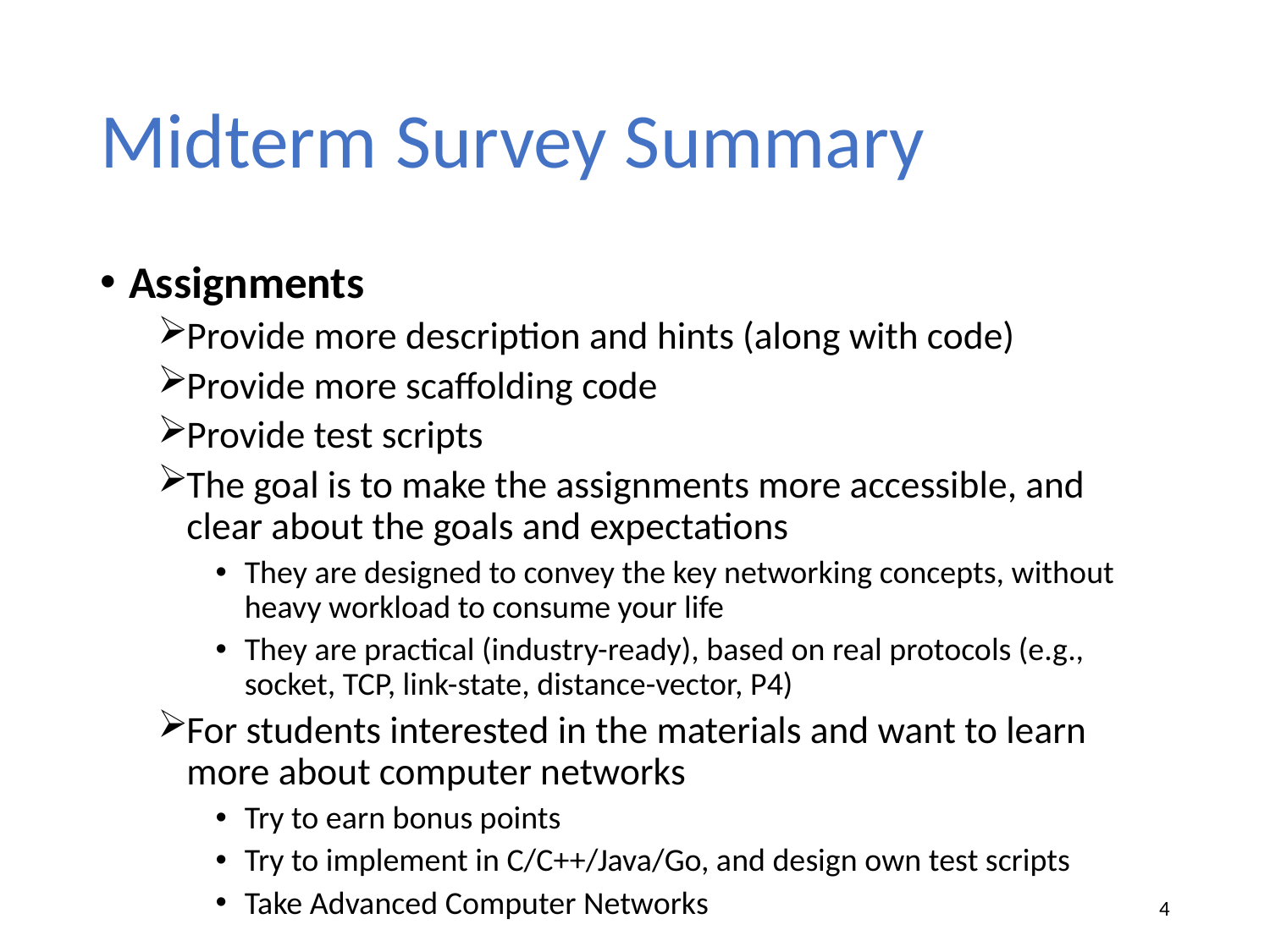

# Midterm Survey Summary
Assignments
Provide more description and hints (along with code)
Provide more scaffolding code
Provide test scripts
The goal is to make the assignments more accessible, and clear about the goals and expectations
They are designed to convey the key networking concepts, without heavy workload to consume your life
They are practical (industry-ready), based on real protocols (e.g., socket, TCP, link-state, distance-vector, P4)
For students interested in the materials and want to learn more about computer networks
Try to earn bonus points
Try to implement in C/C++/Java/Go, and design own test scripts
Take Advanced Computer Networks
4